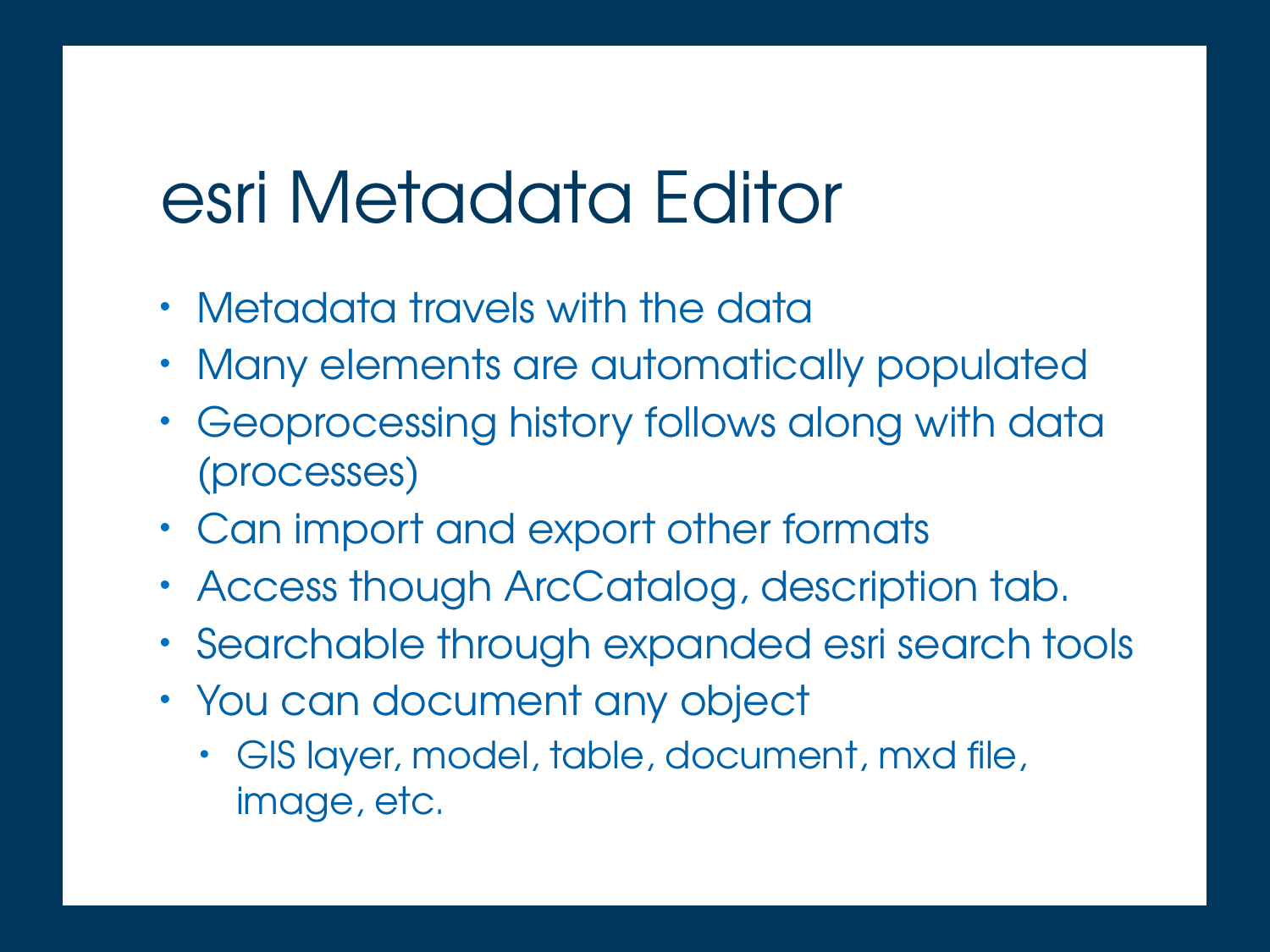

# esri Metadata Editor
Metadata travels with the data
Many elements are automatically populated
Geoprocessing history follows along with data (processes)
Can import and export other formats
Access though ArcCatalog, description tab.
Searchable through expanded esri search tools
You can document any object
GIS layer, model, table, document, mxd file, image, etc.